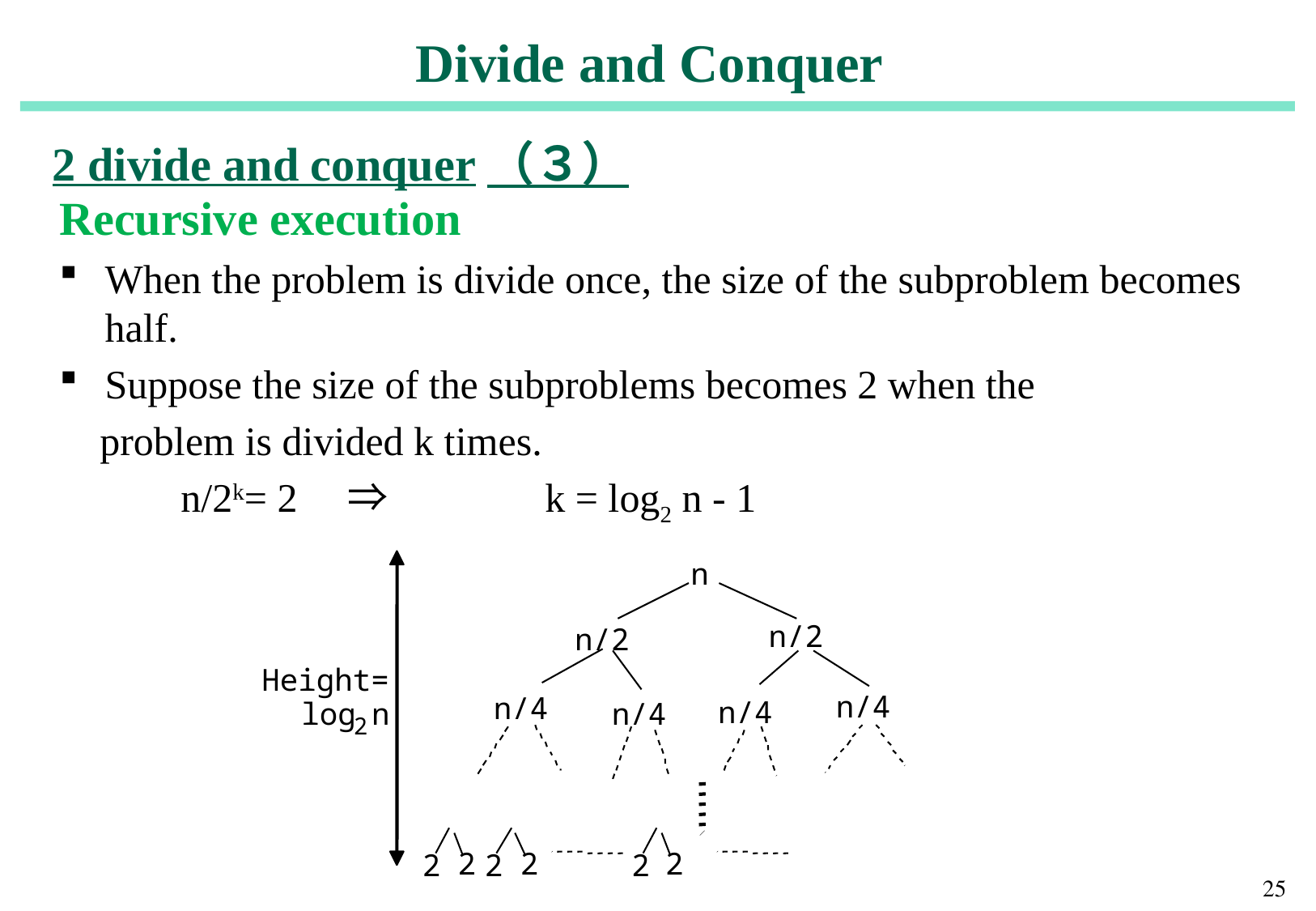

Divide and Conquer
# 2 divide and conquer（３）
Recursive execution
When the problem is divide once, the size of the subproblem becomes half.
Suppose the size of the subproblems becomes 2 when the
    problem is divided k times.
	n/2k= 2　⇒　	k = log2 n - 1

n

n/2
n/2

Height=
n/4
n/4
n/4
log
 n
n/4
2

2
2

2
2

2
2

25